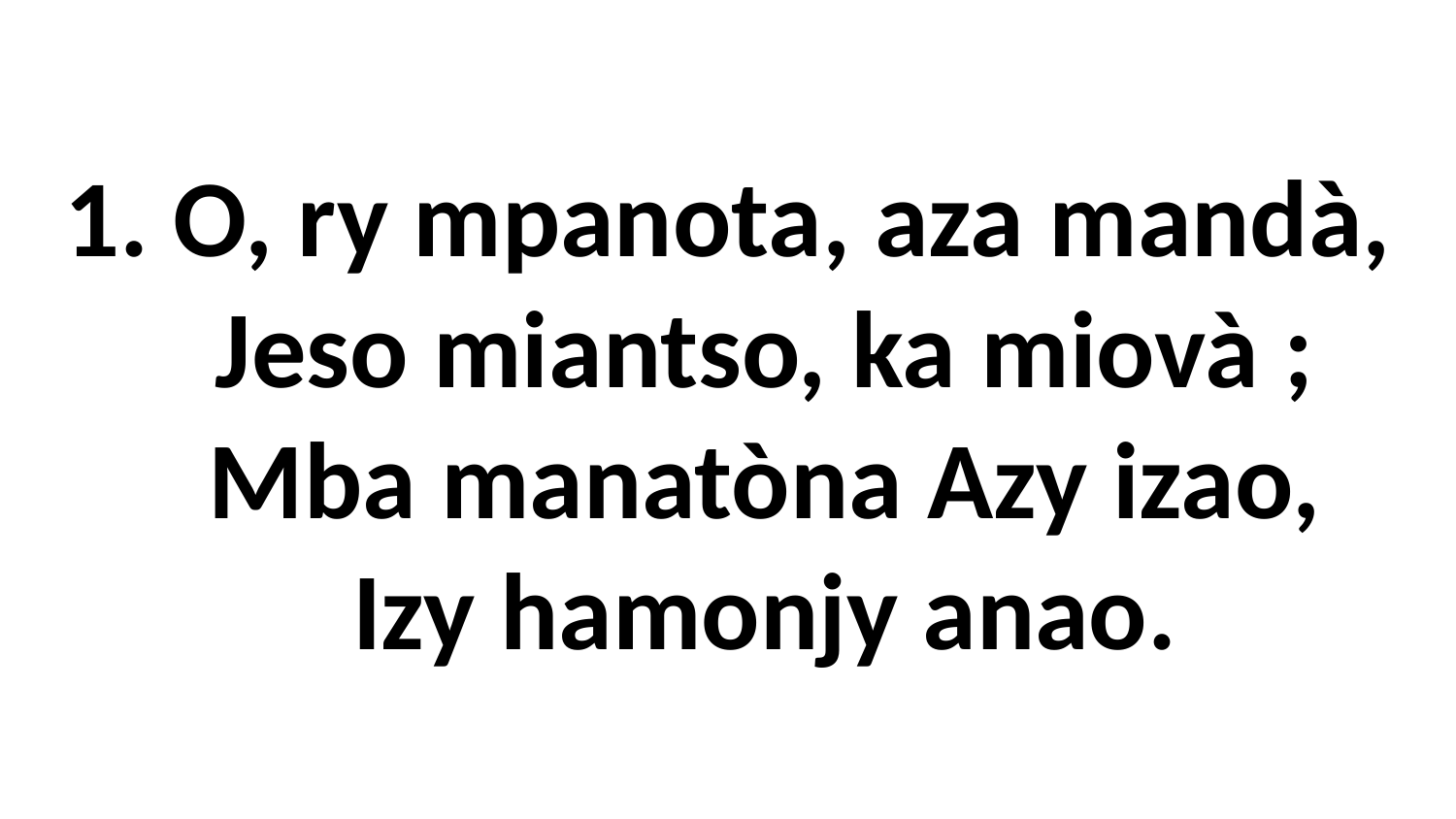

# 1. O, ry mpanota, aza mandà, Jeso miantso, ka miovà ; Mba manatòna Azy izao, Izy hamonjy anao.